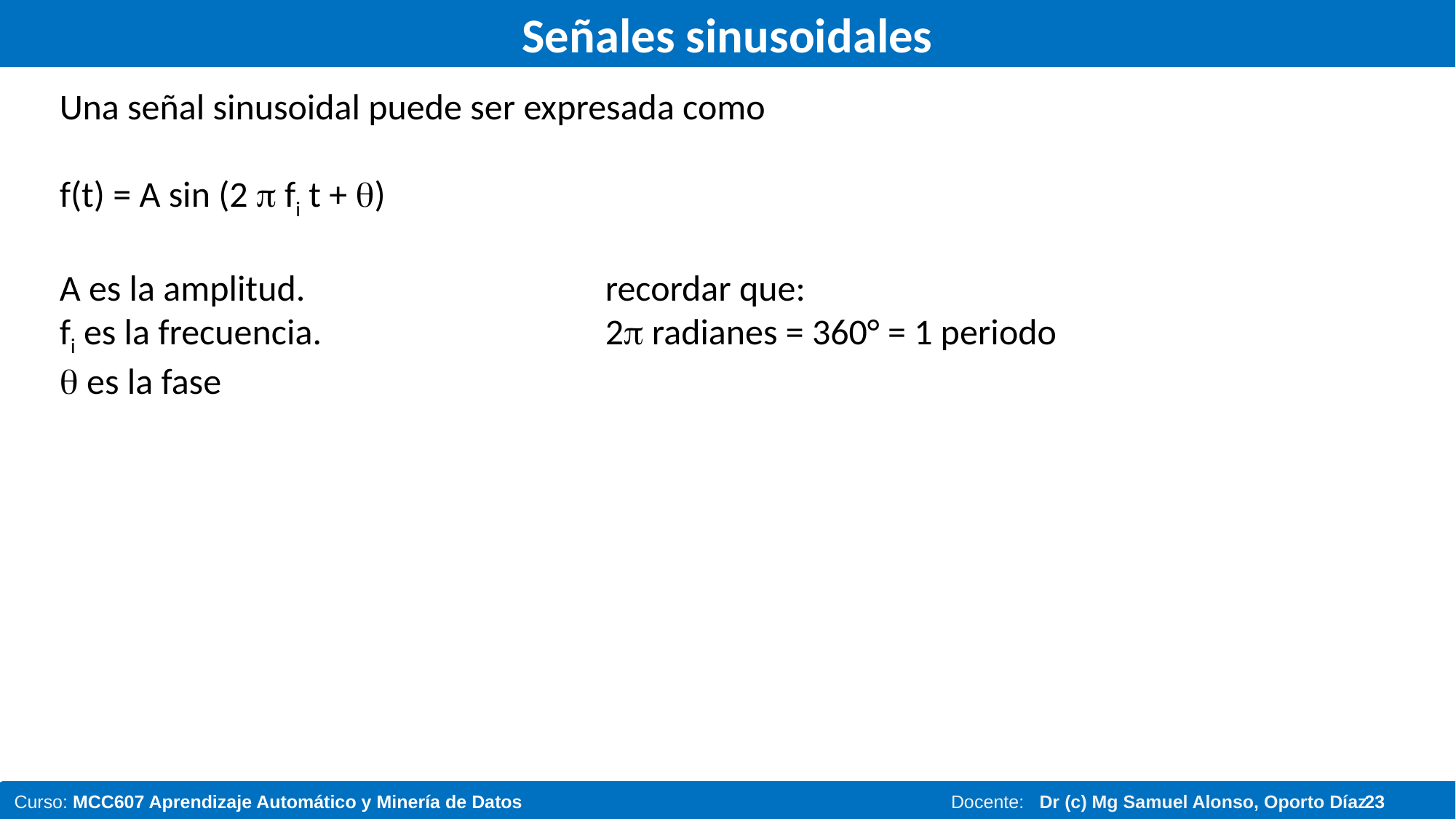

# Señales sinusoidales
Una señal sinusoidal puede ser expresada como

f(t) = A sin (2 π fi t + θ)

A es la amplitud.			recordar que:
fi es la frecuencia.			2π radianes = 360° = 1 periodo
θ es la fase